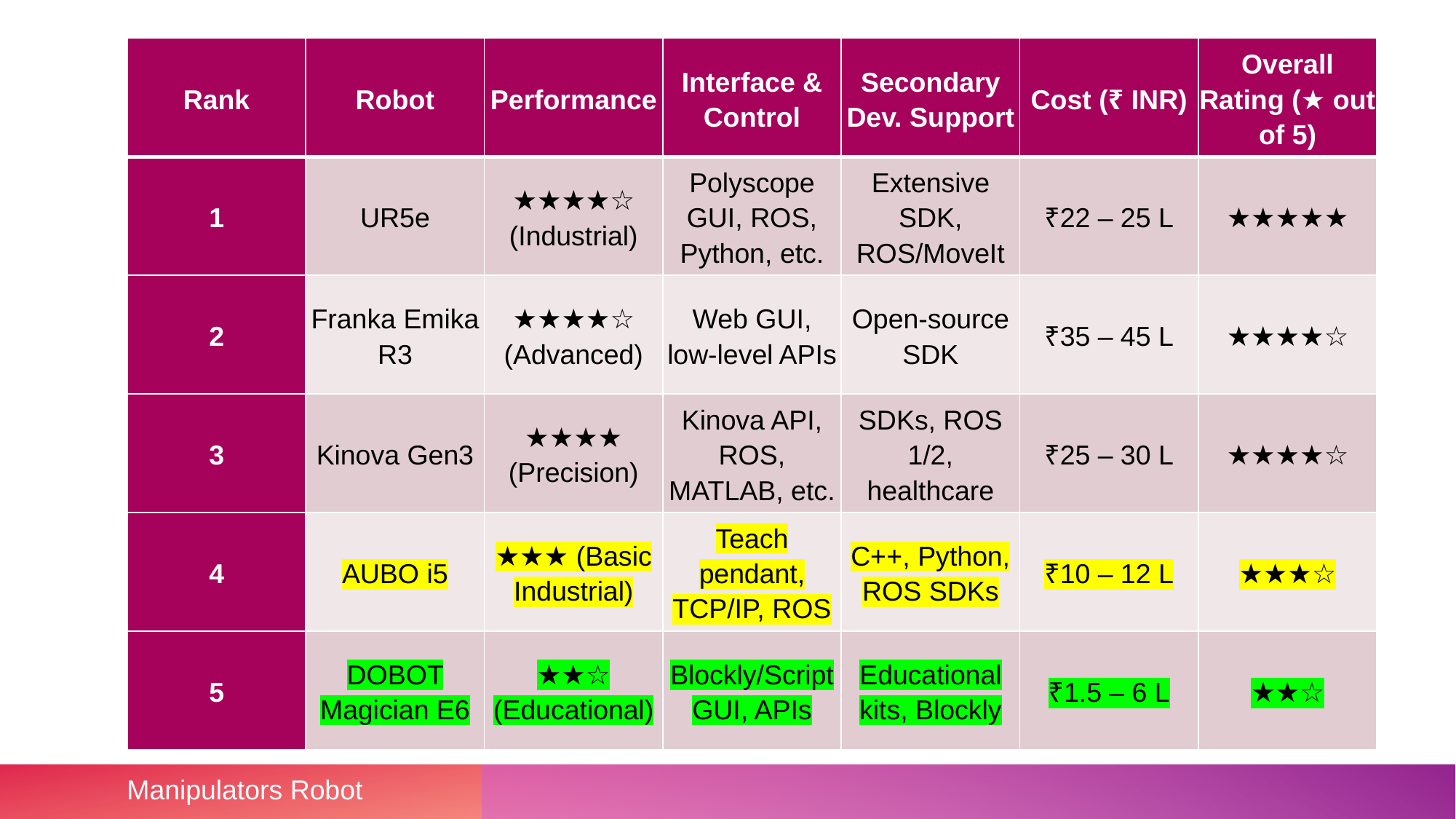

| Rank | Robot | Performance | Interface & Control | Secondary Dev. Support | Cost (₹ INR) | Overall Rating (★ out of 5) |
| --- | --- | --- | --- | --- | --- | --- |
| 1 | UR5e | ★★★★☆ (Industrial) | Polyscope GUI, ROS, Python, etc. | Extensive SDK, ROS/MoveIt | ₹22 – 25 L | ★★★★★ |
| 2 | Franka Emika R3 | ★★★★☆ (Advanced) | Web GUI, low-level APIs | Open-source SDK | ₹35 – 45 L | ★★★★☆ |
| 3 | Kinova Gen3 | ★★★★ (Precision) | Kinova API, ROS, MATLAB, etc. | SDKs, ROS 1/2, healthcare | ₹25 – 30 L | ★★★★☆ |
| 4 | AUBO i5 | ★★★ (Basic Industrial) | Teach pendant, TCP/IP, ROS | C++, Python, ROS SDKs | ₹10 – 12 L | ★★★☆ |
| 5 | DOBOT Magician E6 | ★★☆ (Educational) | Blockly/Script GUI, APIs | Educational kits, Blockly | ₹1.5 – 6 L | ★★☆ |
Manipulators Robot